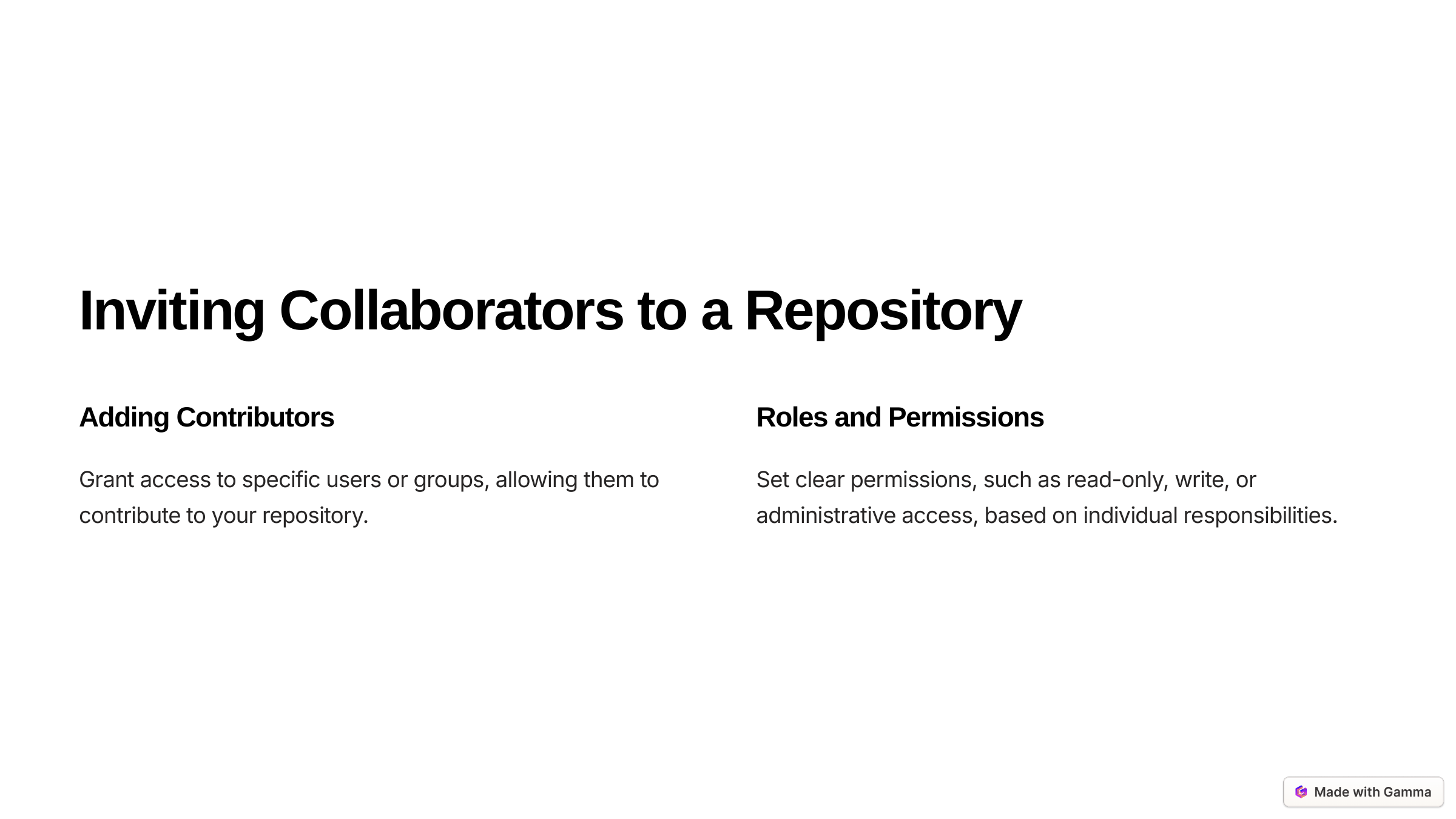

Inviting Collaborators to a Repository
Adding Contributors
Roles and Permissions
Grant access to specific users or groups, allowing them to contribute to your repository.
Set clear permissions, such as read-only, write, or administrative access, based on individual responsibilities.